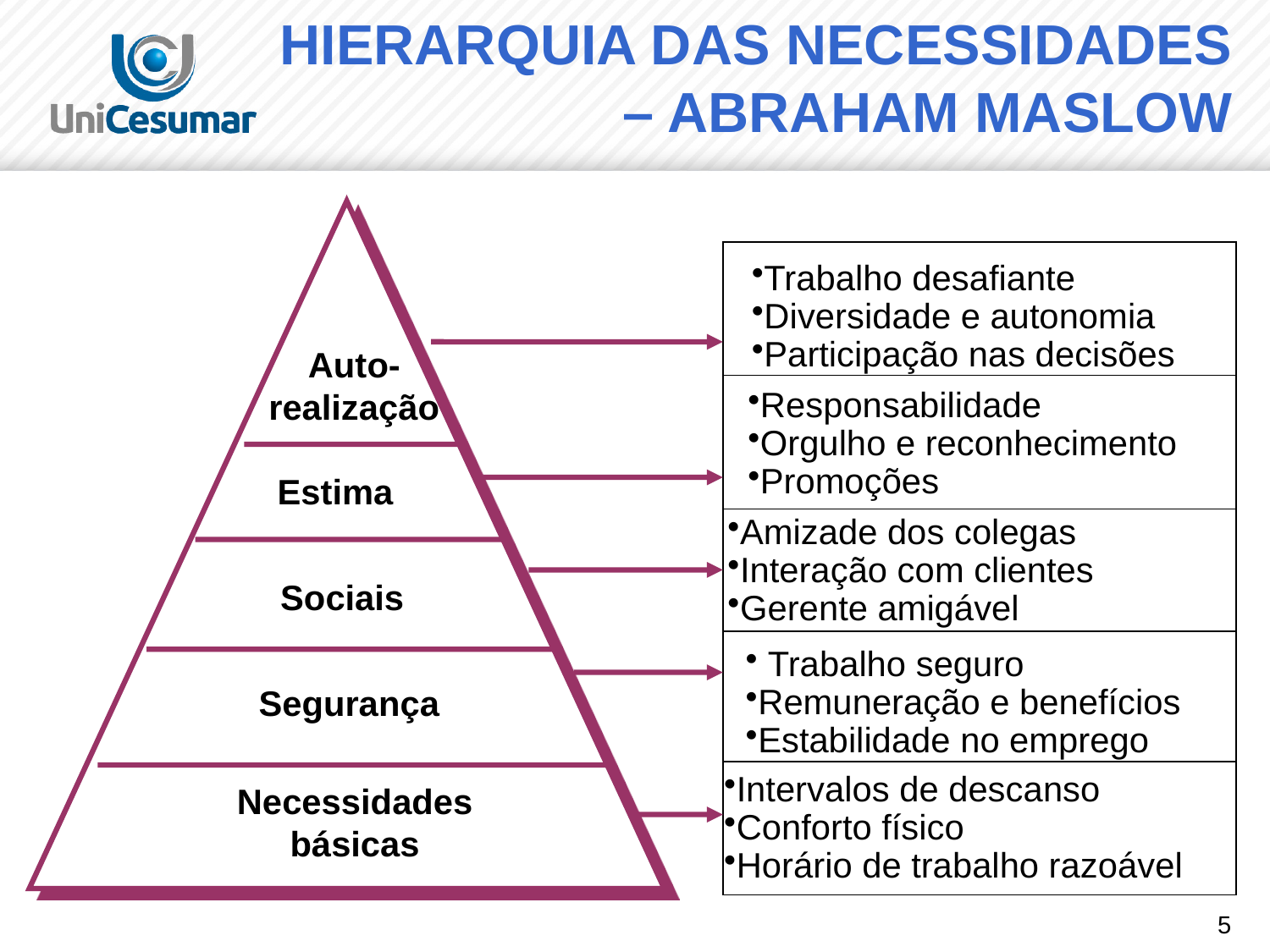

# HIERARQUIA DAS NECESSIDADES – ABRAHAM MASLOW

Trabalho desafiante
Diversidade e autonomia
Participação nas decisões
Auto-
realização

Responsabilidade
Orgulho e reconhecimento
Promoções

Estima

Amizade dos colegas
Interação com clientes
Gerente amigável

Sociais

 Trabalho seguro
Remuneração e benefícios
Estabilidade no emprego

Segurança

Intervalos de descanso
Conforto físico
Horário de trabalho razoável
Necessidades
básicas